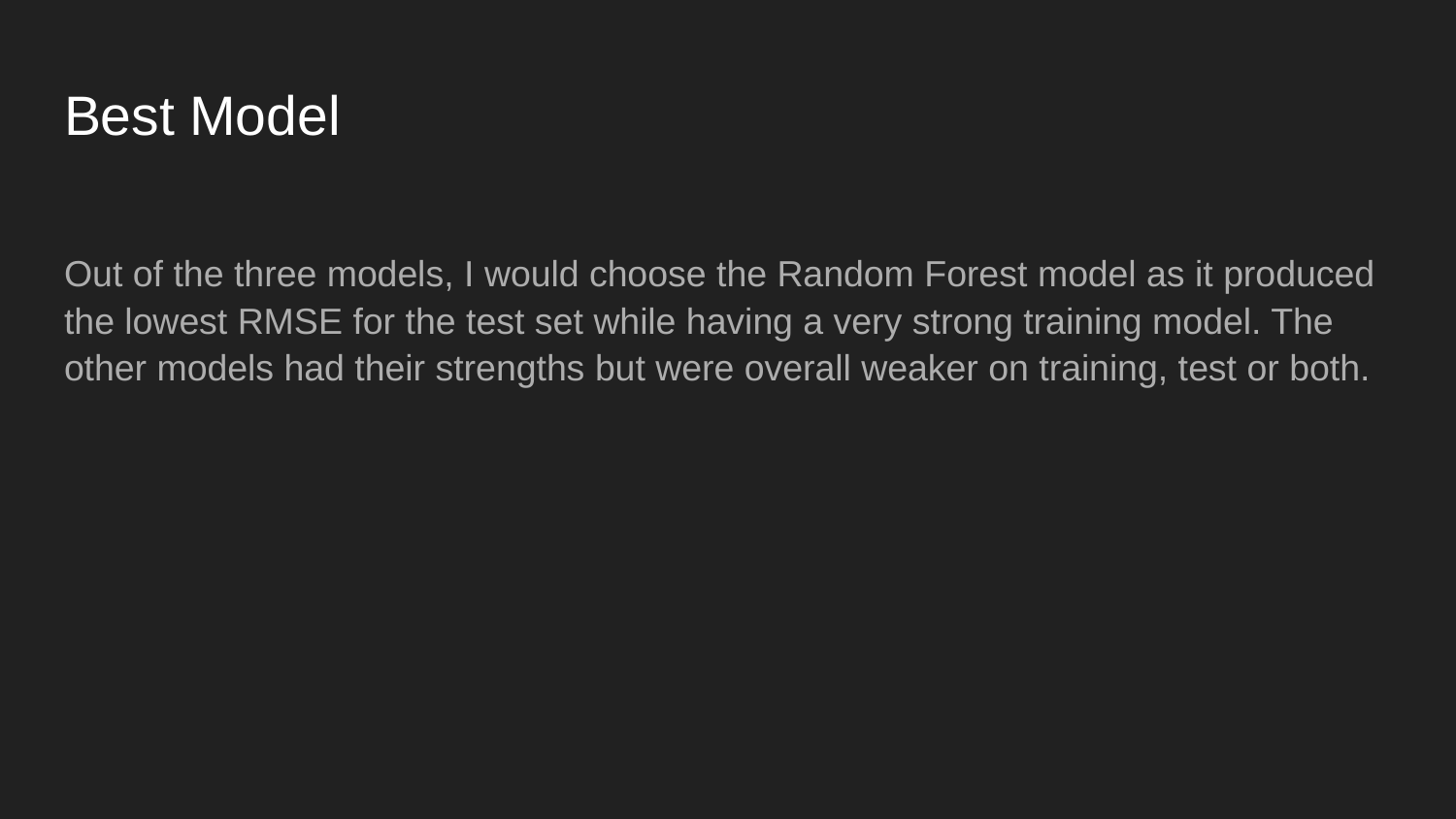

# Best Model
Out of the three models, I would choose the Random Forest model as it produced the lowest RMSE for the test set while having a very strong training model. The other models had their strengths but were overall weaker on training, test or both.